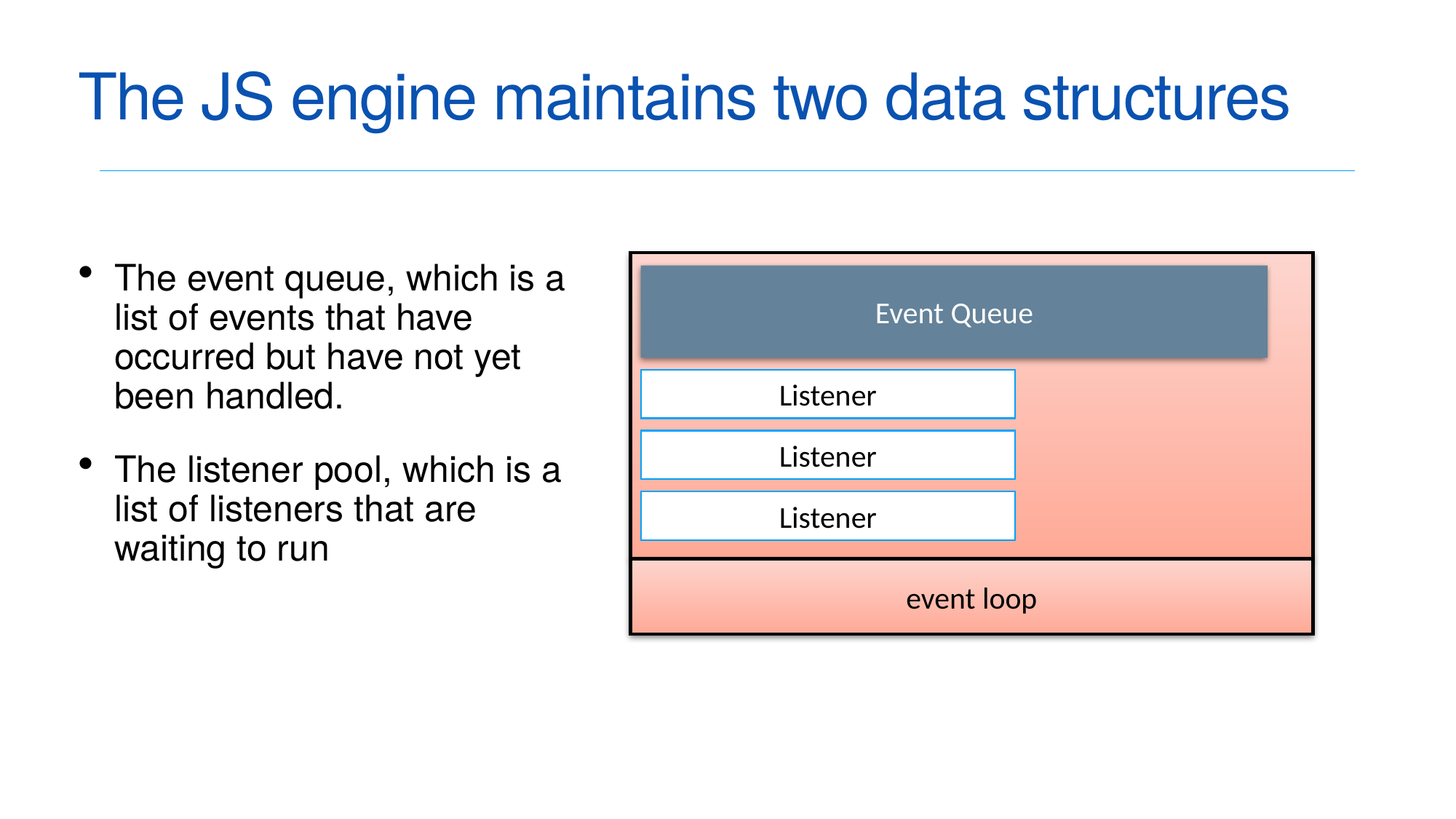

# The JS engine maintains two data structures

event loop
Event Queue
Listener
Listener
Listener
The event queue, which is a list of events that have occurred but have not yet been handled.
The listener pool, which is a list of listeners that are waiting to run